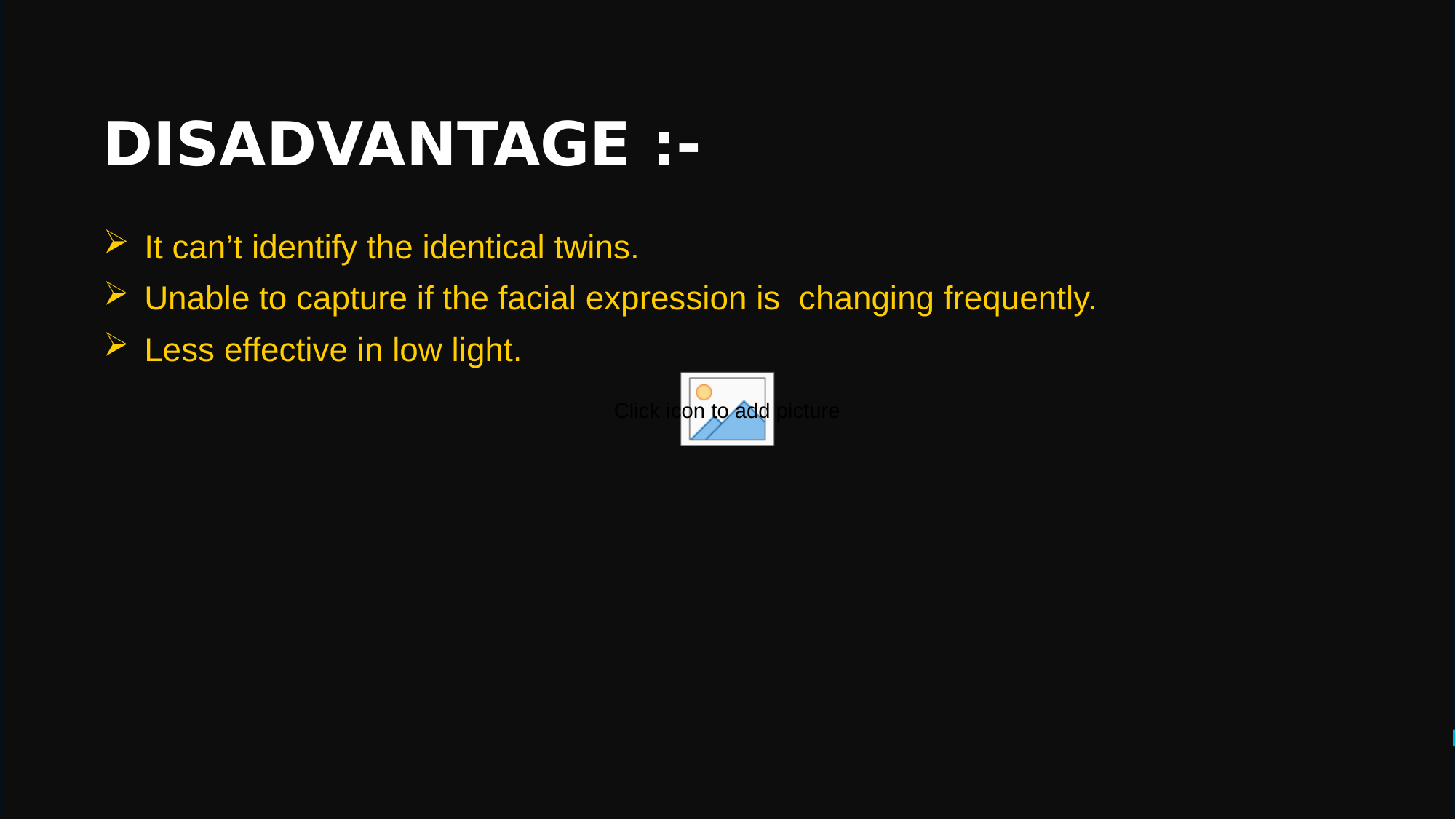

# DISADVANTAGE :-
It can’t identify the identical twins.
Unable to capture if the facial expression is  changing frequently.
Less effective in low light.

16